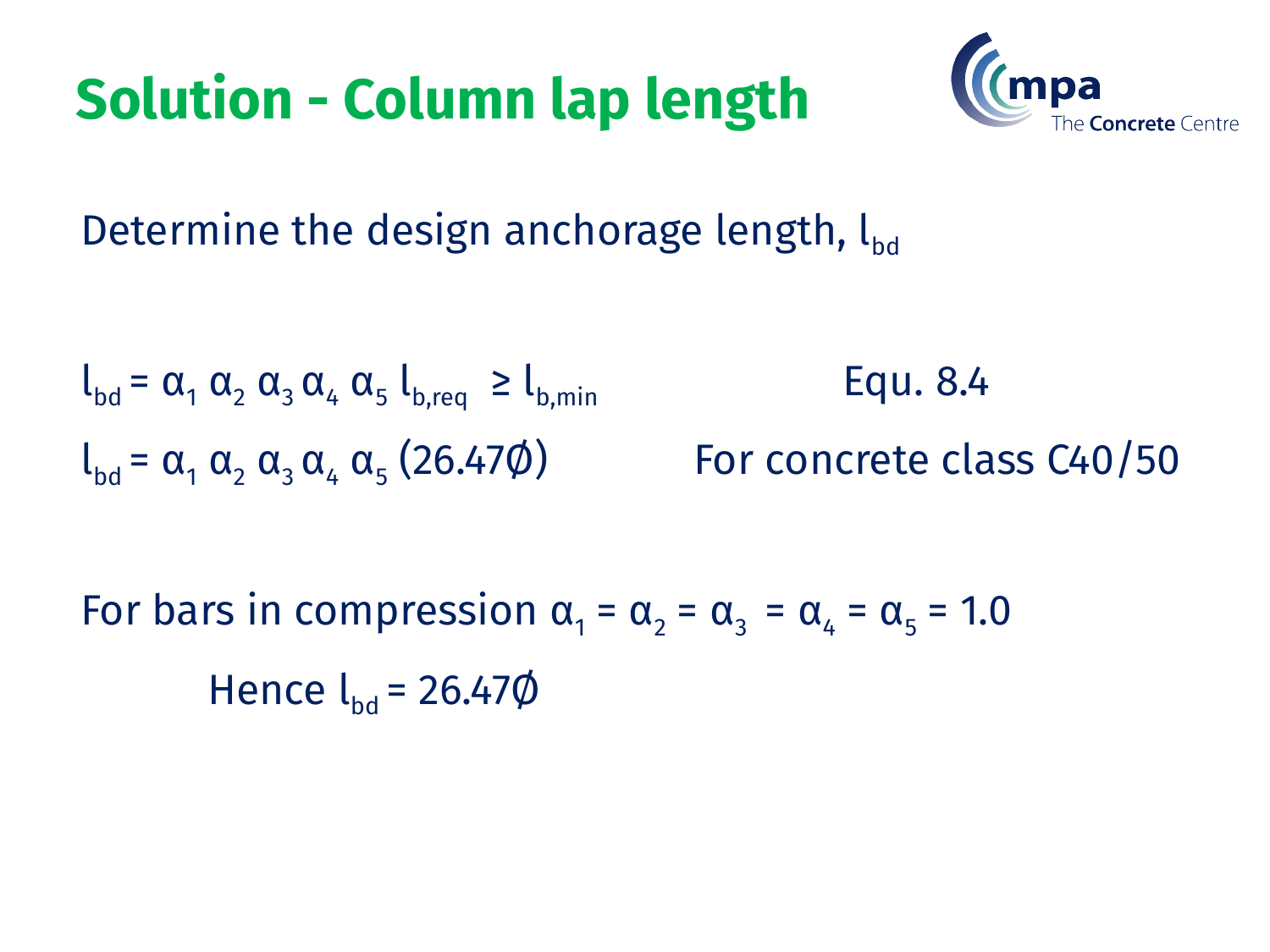

Solution - Column lap length
Determine the design anchorage length, lbd

lbd = α1 α2 α3 α4 α5 lb,req  ≥ lb,min		Equ. 8.4
lbd = α1 α2 α3 α4 α5 (26.47Ø)             For concrete class C40/50

For bars in compression α1 = α2 = α3  = α4 = α5 = 1.0
	Hence lbd = 26.47Ø